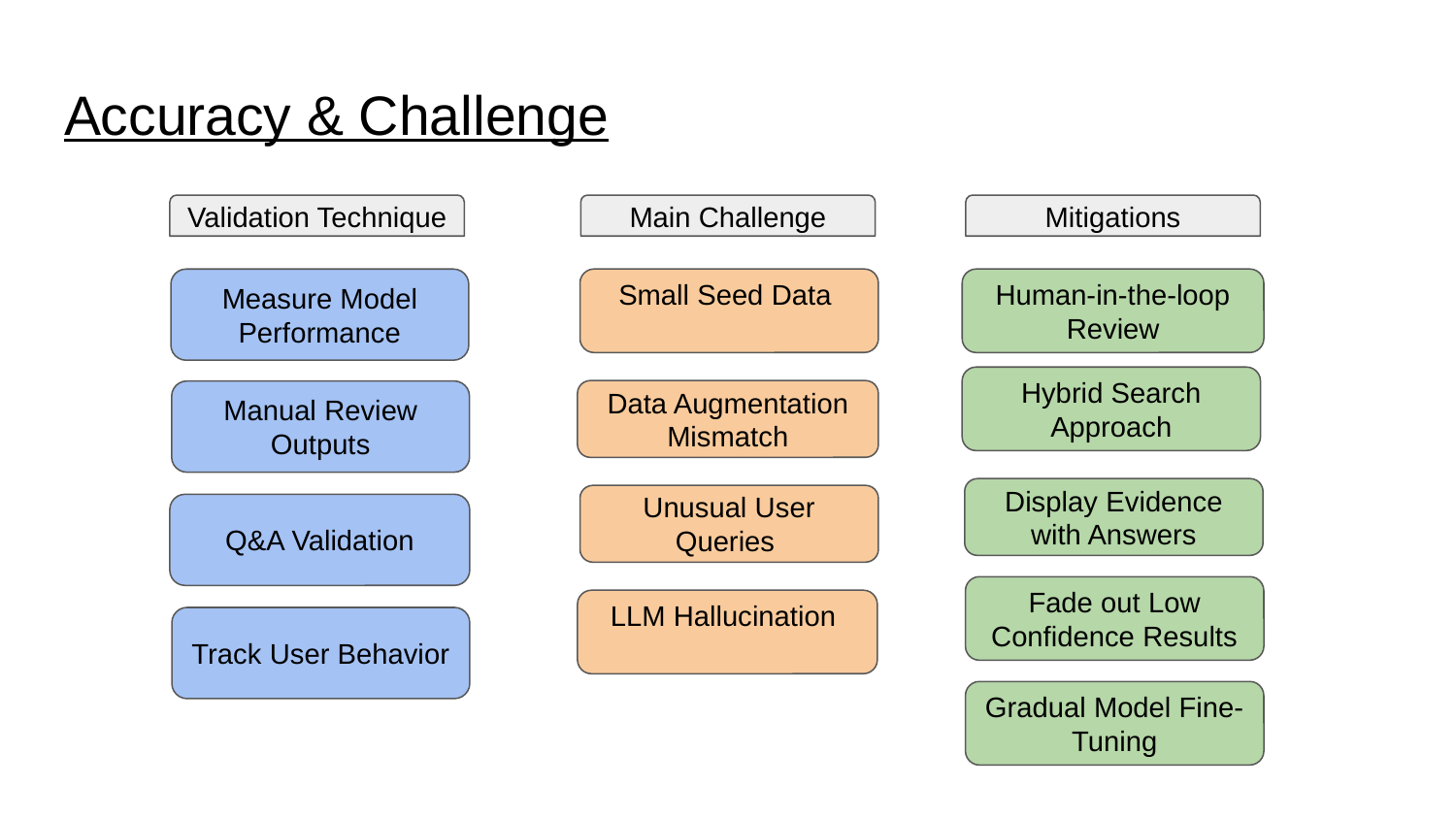

# Accuracy & Challenge
Validation Technique
Measure Model Performance
Manual Review Outputs
Q&A Validation
Track User Behavior
Main Challenge
Small Seed Data

Data Augmentation Mismatch

Unusual User Queries

LLM Hallucination

Mitigations
Human-in-the-loop Review
Hybrid Search Approach
Display Evidence with Answers
Fade out Low Confidence Results
Gradual Model Fine-Tuning